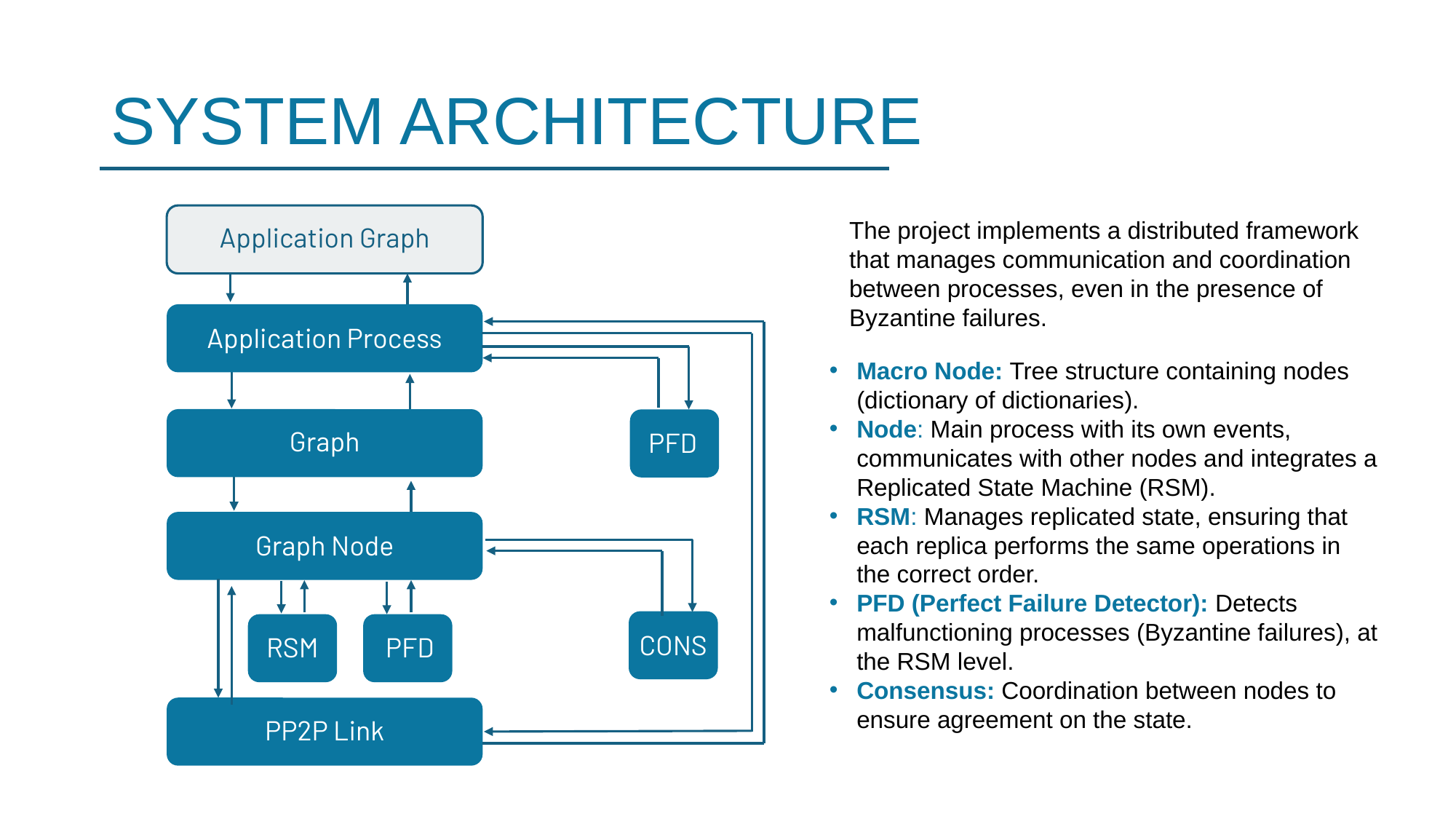

# SYSTEM ARCHITECTURE

The project implements a distributed framework that manages communication and coordination between processes, even in the presence of Byzantine failures.
Application Graph

Macro Node: Tree structure containing nodes (dictionary of dictionaries).
Node: Main process with its own events, communicates with other nodes and integrates a Replicated State Machine (RSM).
RSM: Manages replicated state, ensuring that each replica performs the same operations in the correct order.
PFD (Perfect Failure Detector): Detects malfunctioning processes (Byzantine failures), at the RSM level.
Consensus: Coordination between nodes to ensure agreement on the state.

Application Process

Graph
PFD

Graph Node

CONS
RSM
PFD

PP2P Link